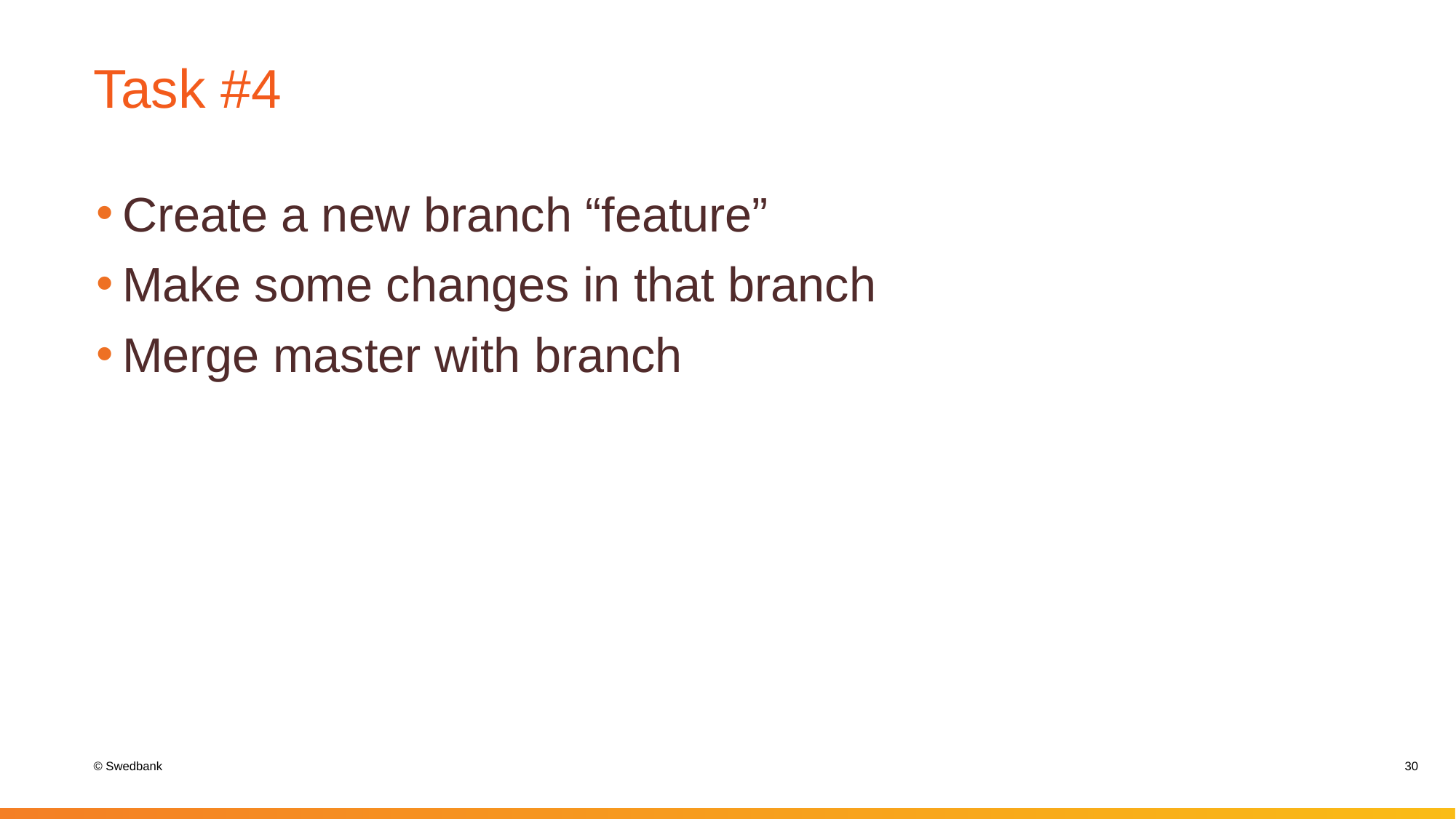

# Task #4
Create a new branch “feature”
Make some changes in that branch
Merge master with branch

30